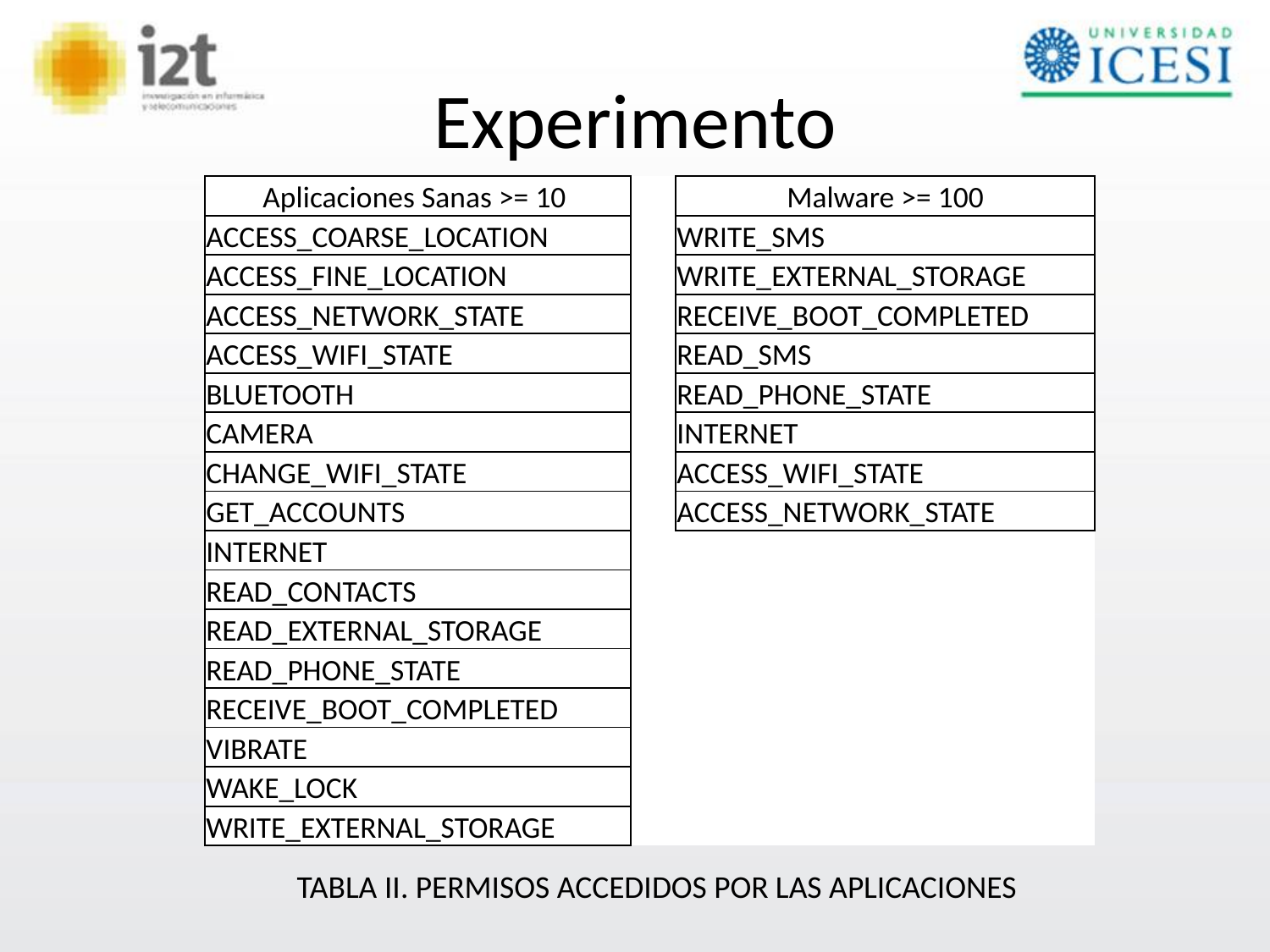

# Experimento
| Aplicaciones Sanas >= 10 |  | Malware >= 100 |
| --- | --- | --- |
| ACCESS\_COARSE\_LOCATION |  | WRITE\_SMS |
| ACCESS\_FINE\_LOCATION |  | WRITE\_EXTERNAL\_STORAGE |
| ACCESS\_NETWORK\_STATE |  | RECEIVE\_BOOT\_COMPLETED |
| ACCESS\_WIFI\_STATE |  | READ\_SMS |
| BLUETOOTH |  | READ\_PHONE\_STATE |
| CAMERA |  | INTERNET |
| CHANGE\_WIFI\_STATE |  | ACCESS\_WIFI\_STATE |
| GET\_ACCOUNTS |  | ACCESS\_NETWORK\_STATE |
| INTERNET |  |  |
| READ\_CONTACTS |  |  |
| READ\_EXTERNAL\_STORAGE |  |  |
| READ\_PHONE\_STATE |  |  |
| RECEIVE\_BOOT\_COMPLETED |  |  |
| VIBRATE |  |  |
| WAKE\_LOCK |  |  |
| WRITE\_EXTERNAL\_STORAGE |  |  |
TABLA II. PERMISOS ACCEDIDOS POR LAS APLICACIONES